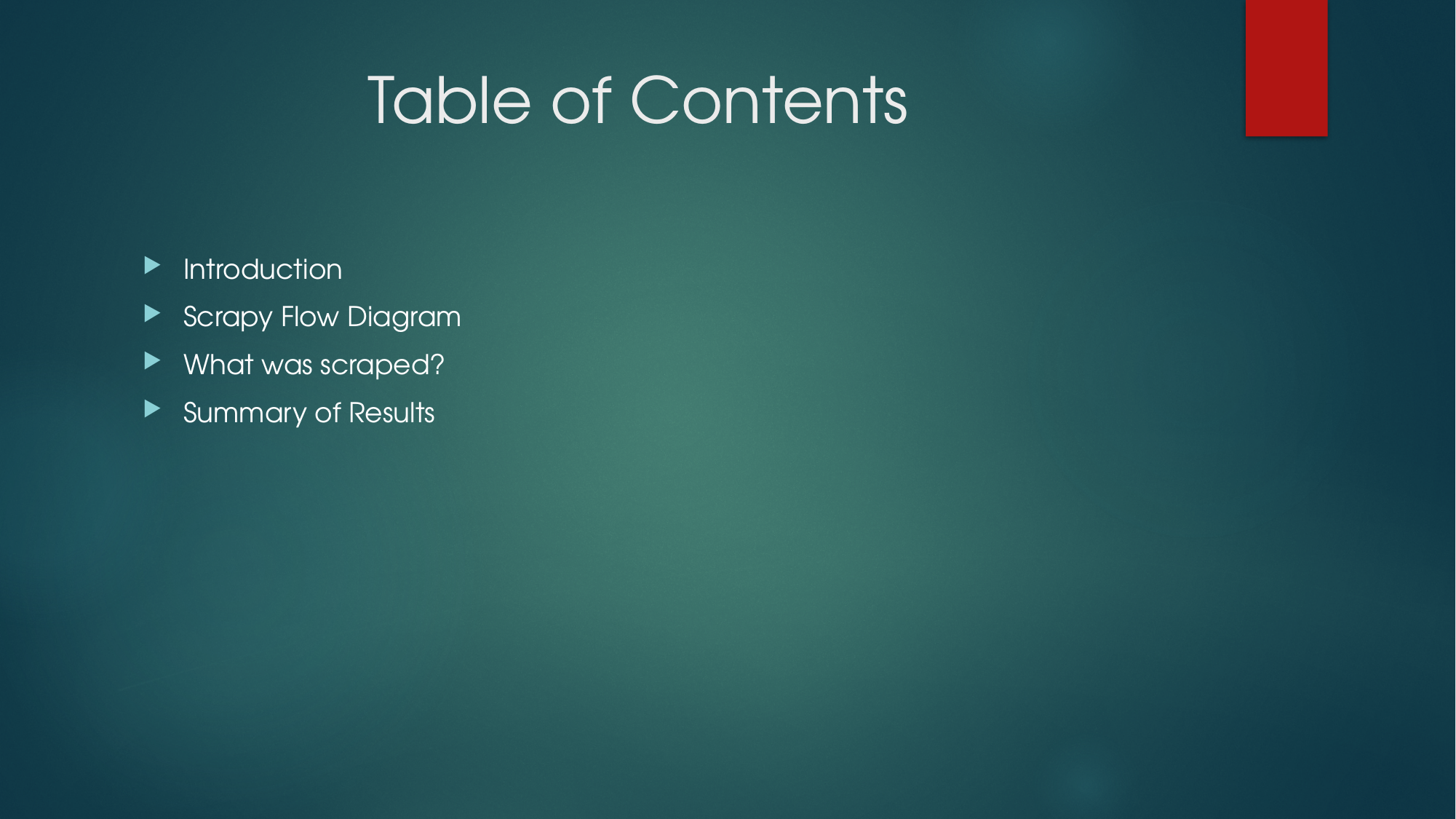

# Table of Contents
Introduction
Scrapy Flow Diagram
What was scraped?
Summary of Results